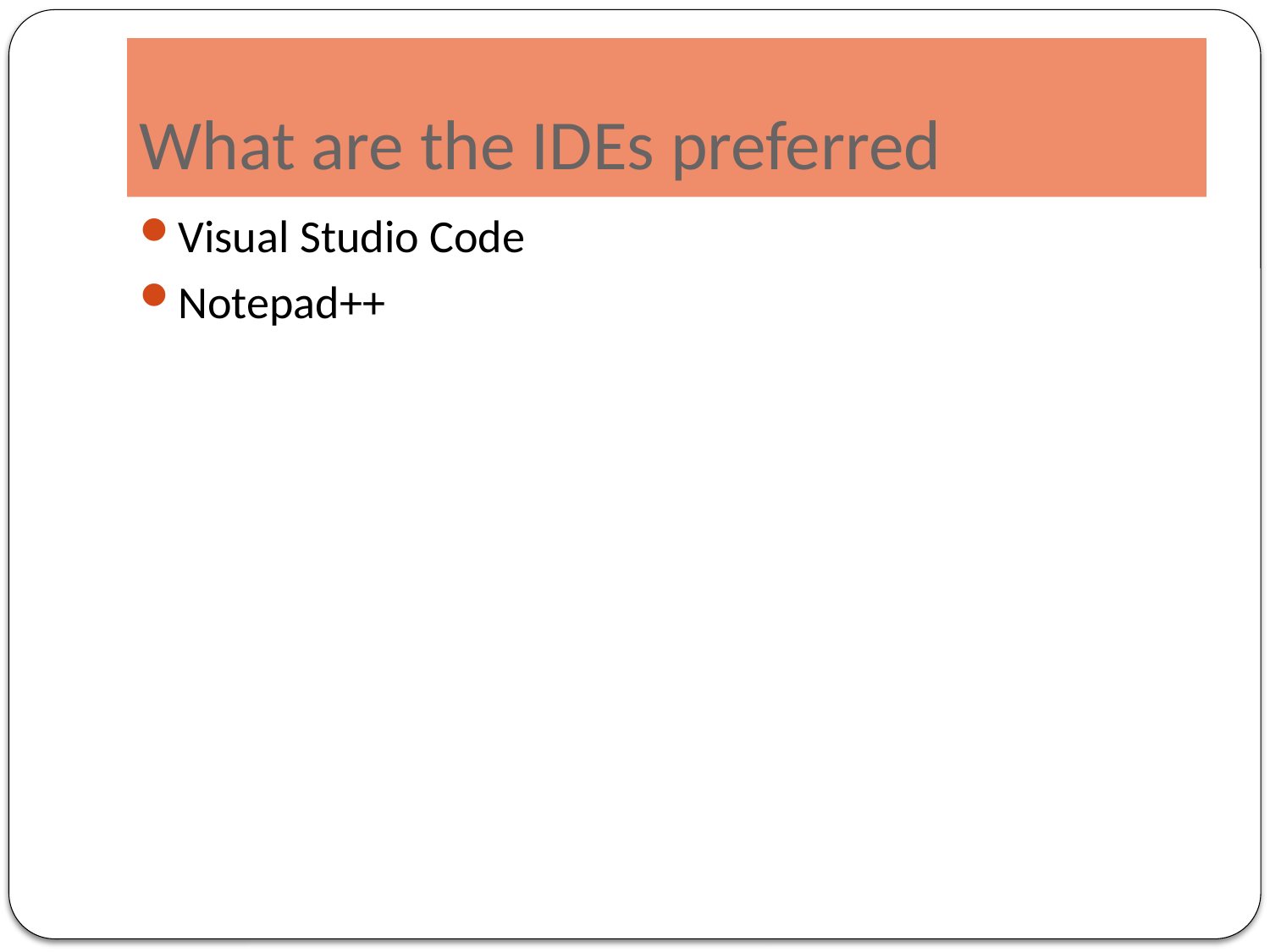

# What are the IDEs preferred
Visual Studio Code
Notepad++